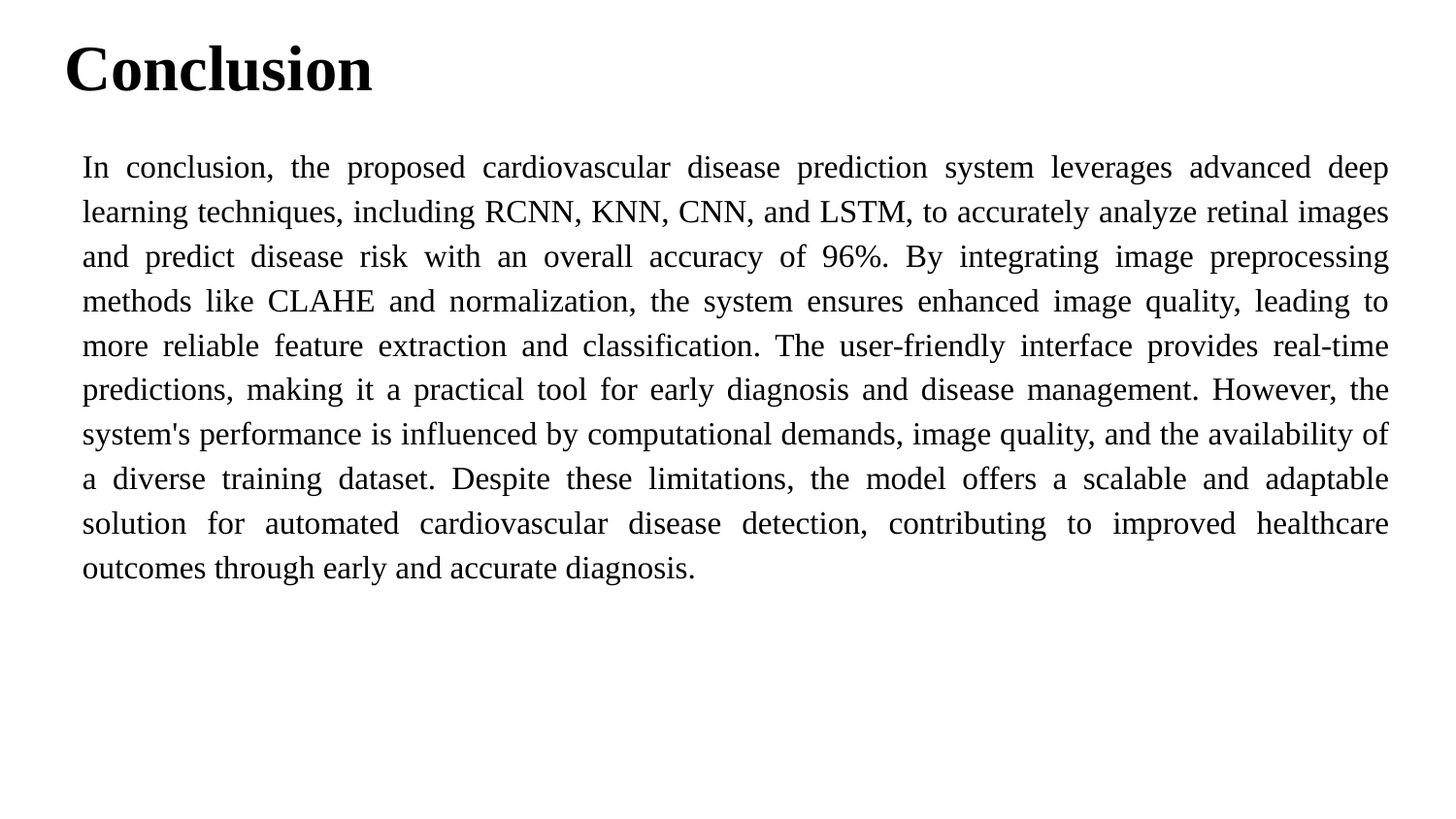

# Conclusion
In conclusion, the proposed cardiovascular disease prediction system leverages advanced deep learning techniques, including RCNN, KNN, CNN, and LSTM, to accurately analyze retinal images and predict disease risk with an overall accuracy of 96%. By integrating image preprocessing methods like CLAHE and normalization, the system ensures enhanced image quality, leading to more reliable feature extraction and classification. The user-friendly interface provides real-time predictions, making it a practical tool for early diagnosis and disease management. However, the system's performance is influenced by computational demands, image quality, and the availability of a diverse training dataset. Despite these limitations, the model offers a scalable and adaptable solution for automated cardiovascular disease detection, contributing to improved healthcare outcomes through early and accurate diagnosis.